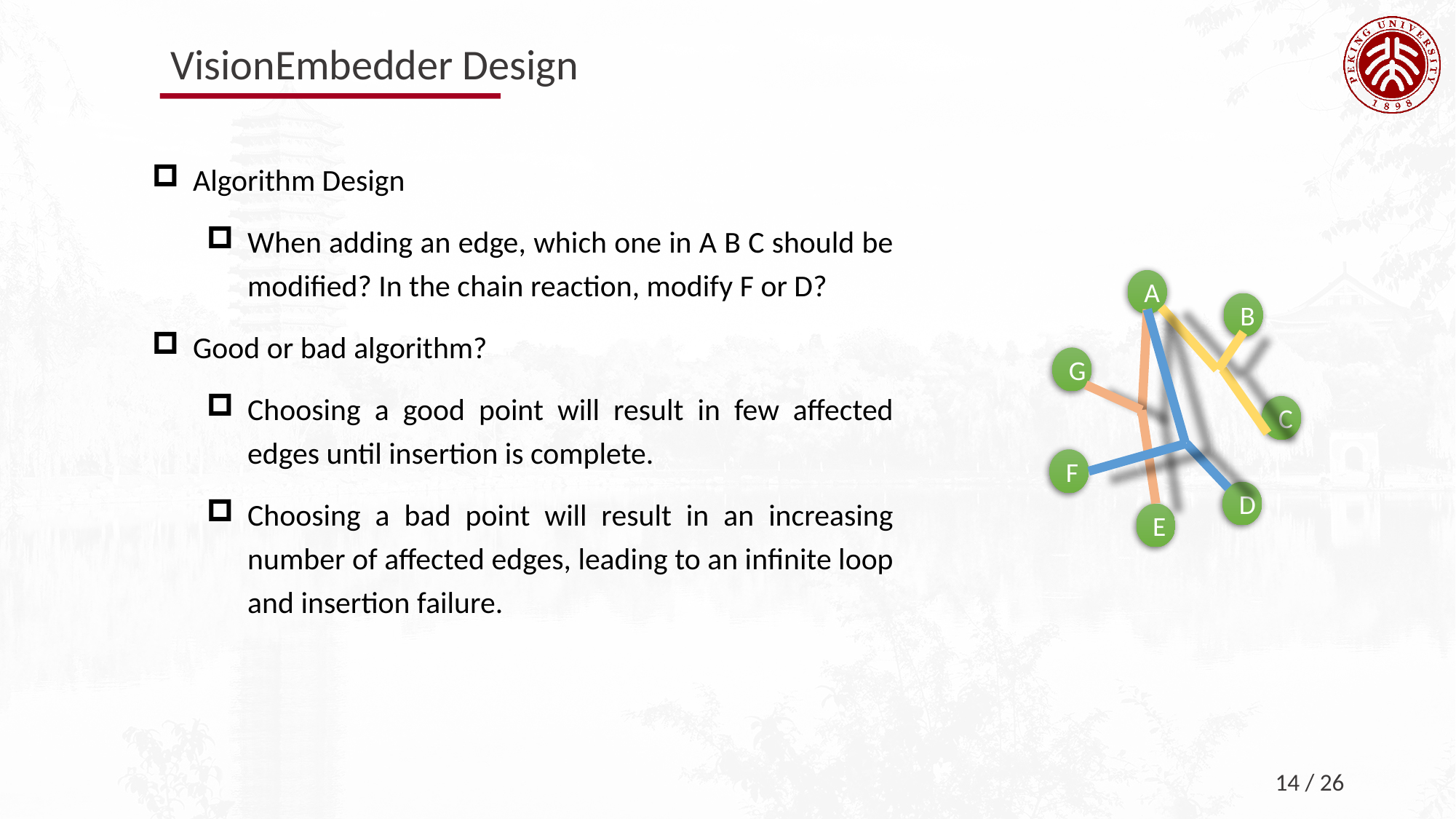

VisionEmbedder Design

Algorithm Design
When adding an edge, which one in A B C should be modified? In the chain reaction, modify F or D?
Good or bad algorithm?
Choosing a good point will result in few affected edges until insertion is complete.
Choosing a bad point will result in an increasing number of affected edges, leading to an infinite loop and insertion failure.
A
B
G
C
F
D
E
14 / 26